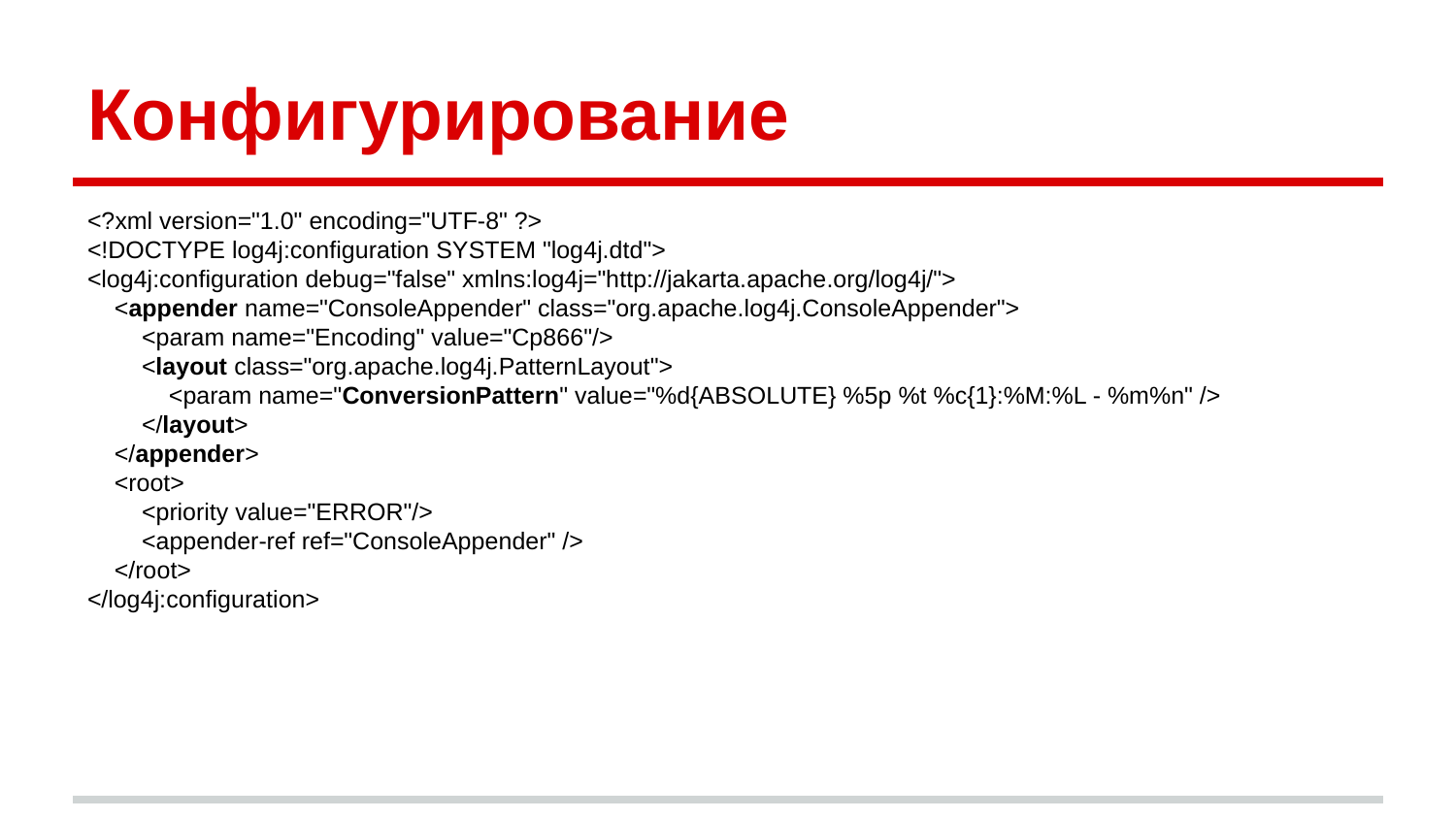

# Конфигурирование
<?xml version="1.0" encoding="UTF-8" ?>
<!DOCTYPE log4j:configuration SYSTEM "log4j.dtd">
<log4j:configuration debug="false" xmlns:log4j="http://jakarta.apache.org/log4j/">
    <appender name="ConsoleAppender" class="org.apache.log4j.ConsoleAppender">
        <param name="Encoding" value="Cp866"/>
        <layout class="org.apache.log4j.PatternLayout">
            <param name="ConversionPattern" value="%d{ABSOLUTE} %5p %t %c{1}:%M:%L - %m%n" />
        </layout>
    </appender>
    <root>
        <priority value="ERROR"/>
        <appender-ref ref="ConsoleAppender" />
    </root>
</log4j:configuration>